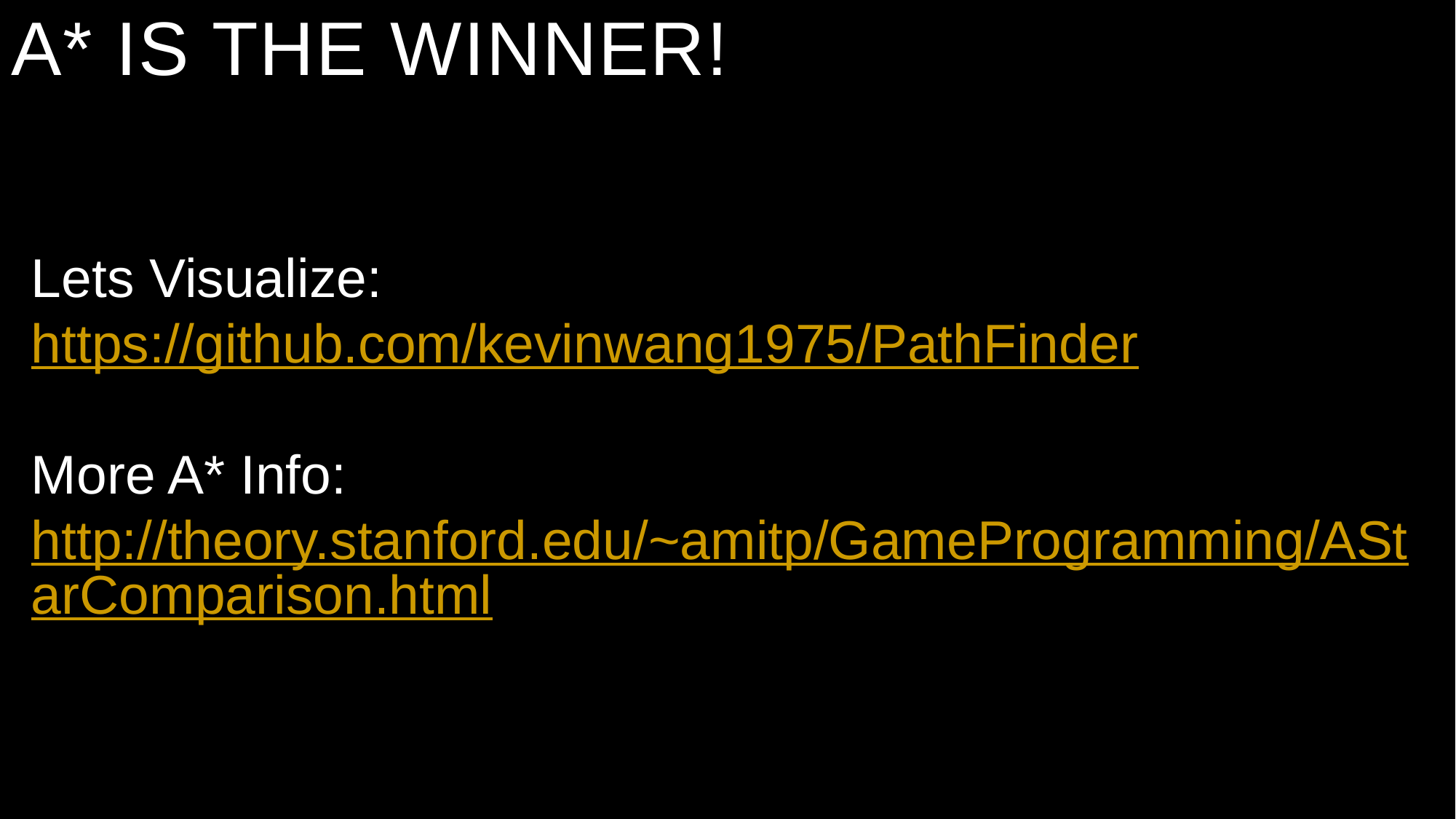

# A* is the winner!

Lets Visualize:
https://github.com/kevinwang1975/PathFinder

More A* Info:
http://theory.stanford.edu/~amitp/GameProgramming/AStarComparison.html